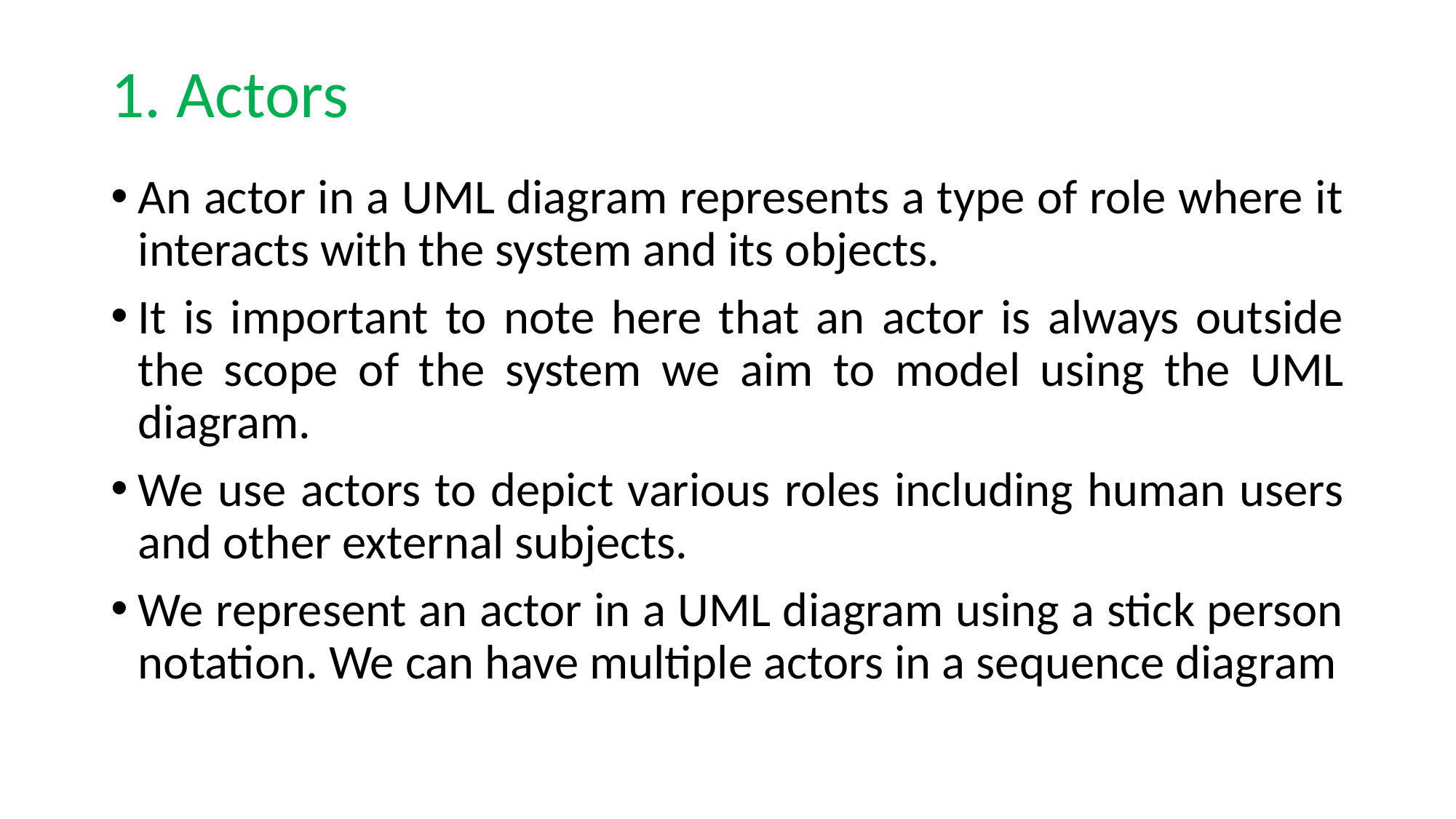

# 1. Actors
An actor in a UML diagram represents a type of role where it interacts with the system and its objects.
It is important to note here that an actor is always outside the scope of the system we aim to model using the UML diagram.
We use actors to depict various roles including human users and other external subjects.
We represent an actor in a UML diagram using a stick person notation. We can have multiple actors in a sequence diagram